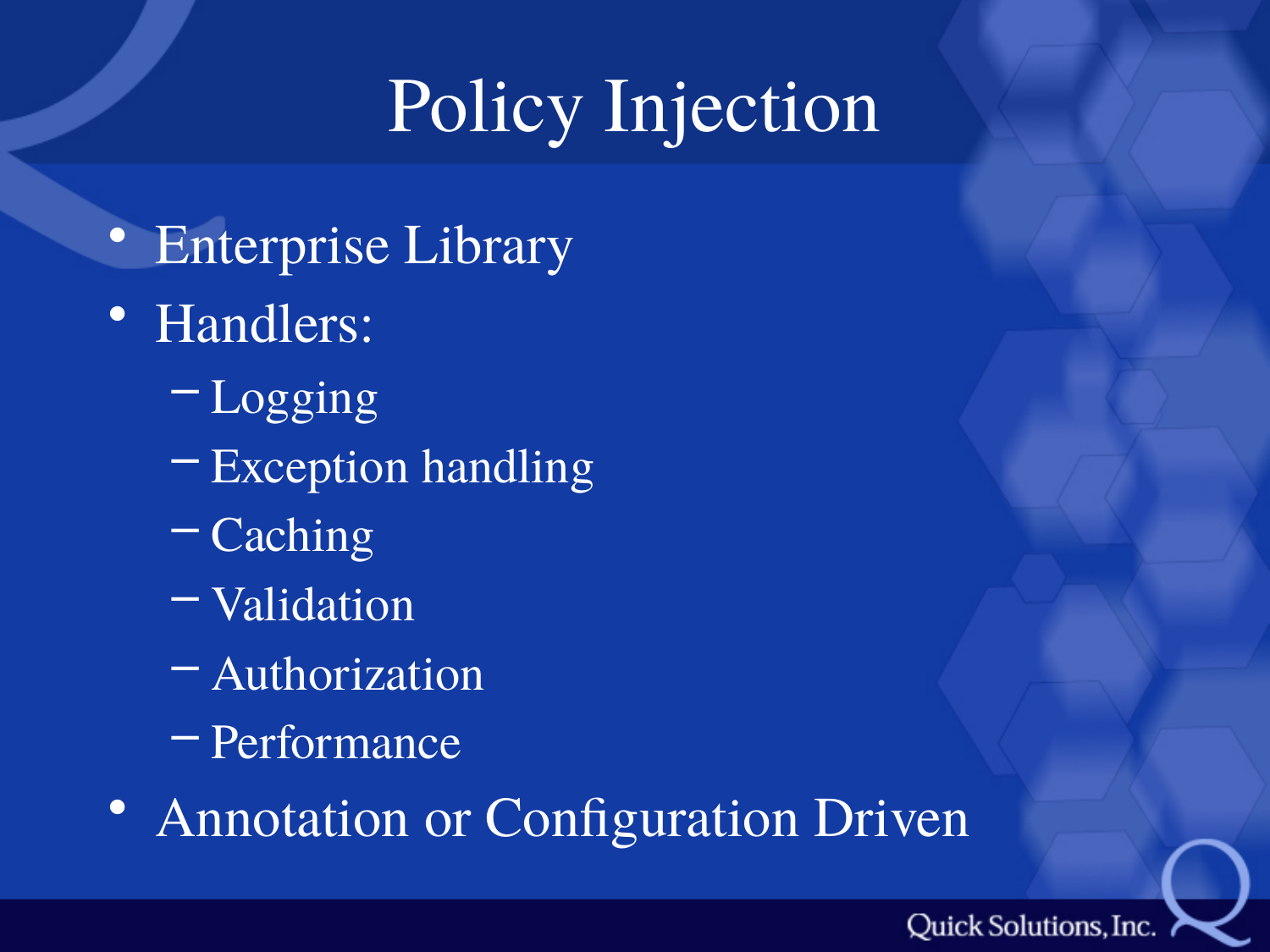

# Policy Injection
Enterprise Library
Handlers:
Logging
Exception handling
Caching
Validation
Authorization
Performance
Annotation or Configuration Driven